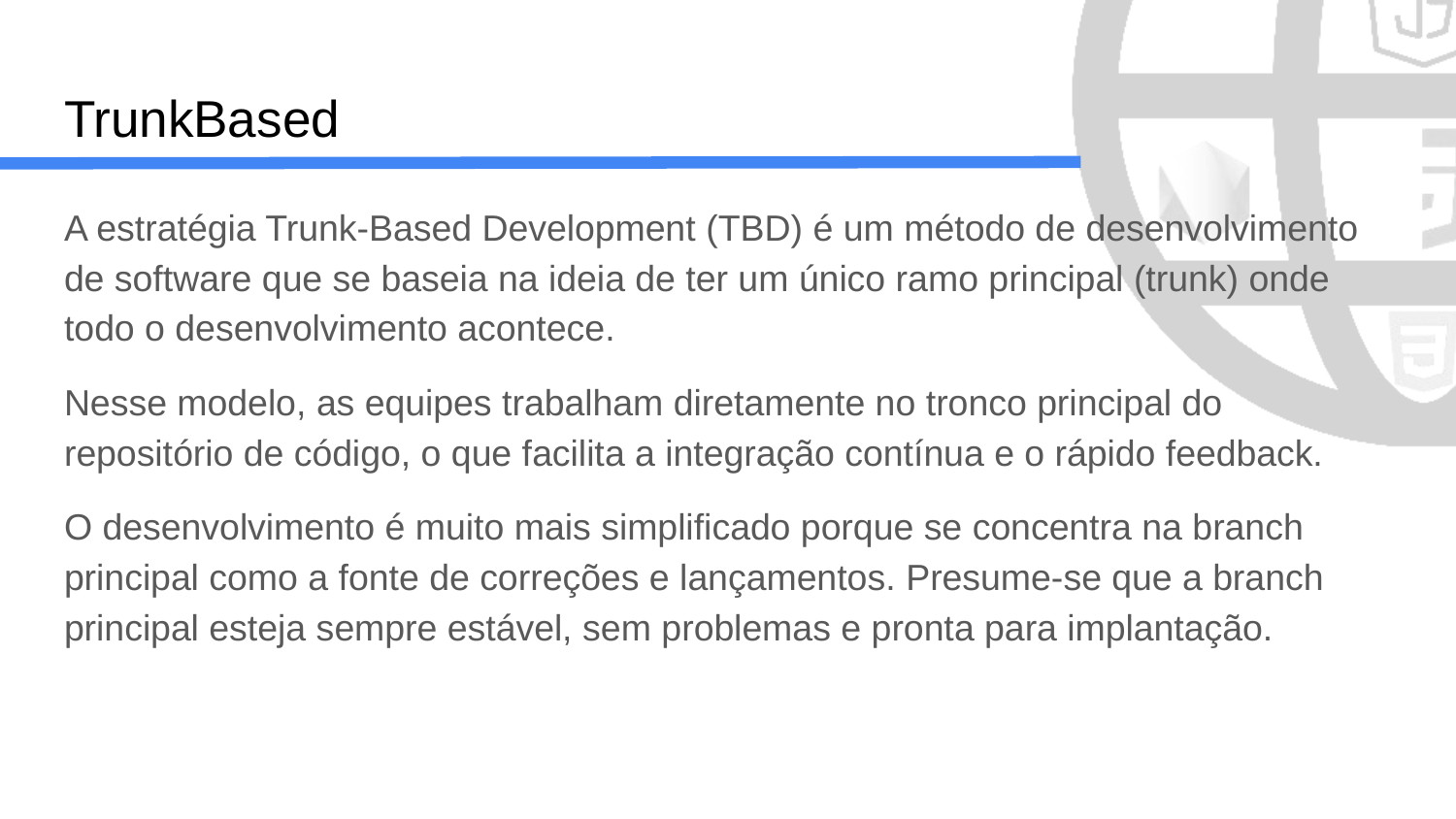

# TrunkBased
A estratégia Trunk-Based Development (TBD) é um método de desenvolvimento de software que se baseia na ideia de ter um único ramo principal (trunk) onde todo o desenvolvimento acontece.
Nesse modelo, as equipes trabalham diretamente no tronco principal do repositório de código, o que facilita a integração contínua e o rápido feedback.
O desenvolvimento é muito mais simplificado porque se concentra na branch principal como a fonte de correções e lançamentos. Presume-se que a branch principal esteja sempre estável, sem problemas e pronta para implantação.